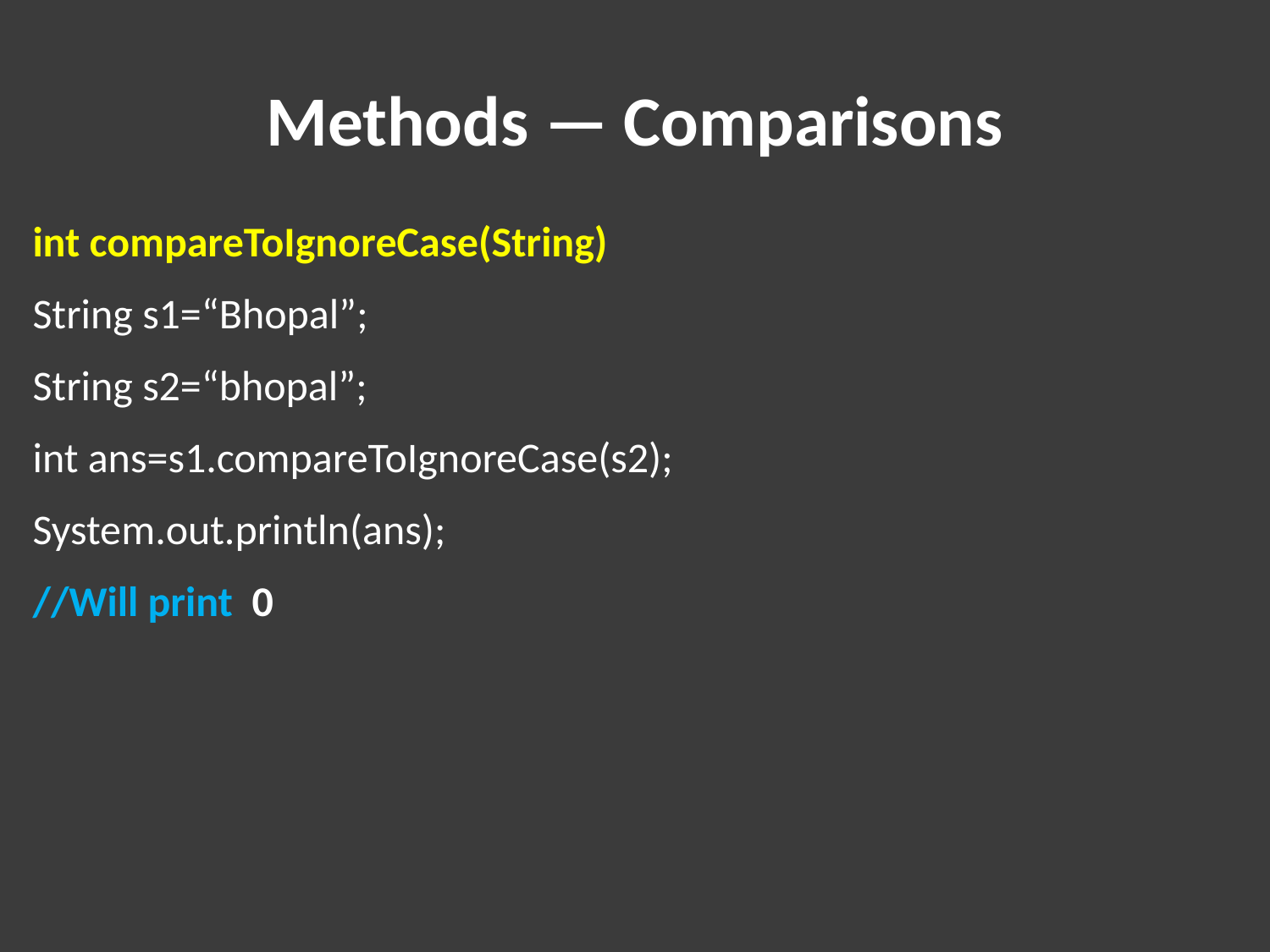

# Methods — Comparisons
int compareToIgnoreCase(String)
String s1=“Bhopal”;
String s2=“bhopal”;
int ans=s1.compareToIgnoreCase(s2);
System.out.println(ans);
//Will print  0